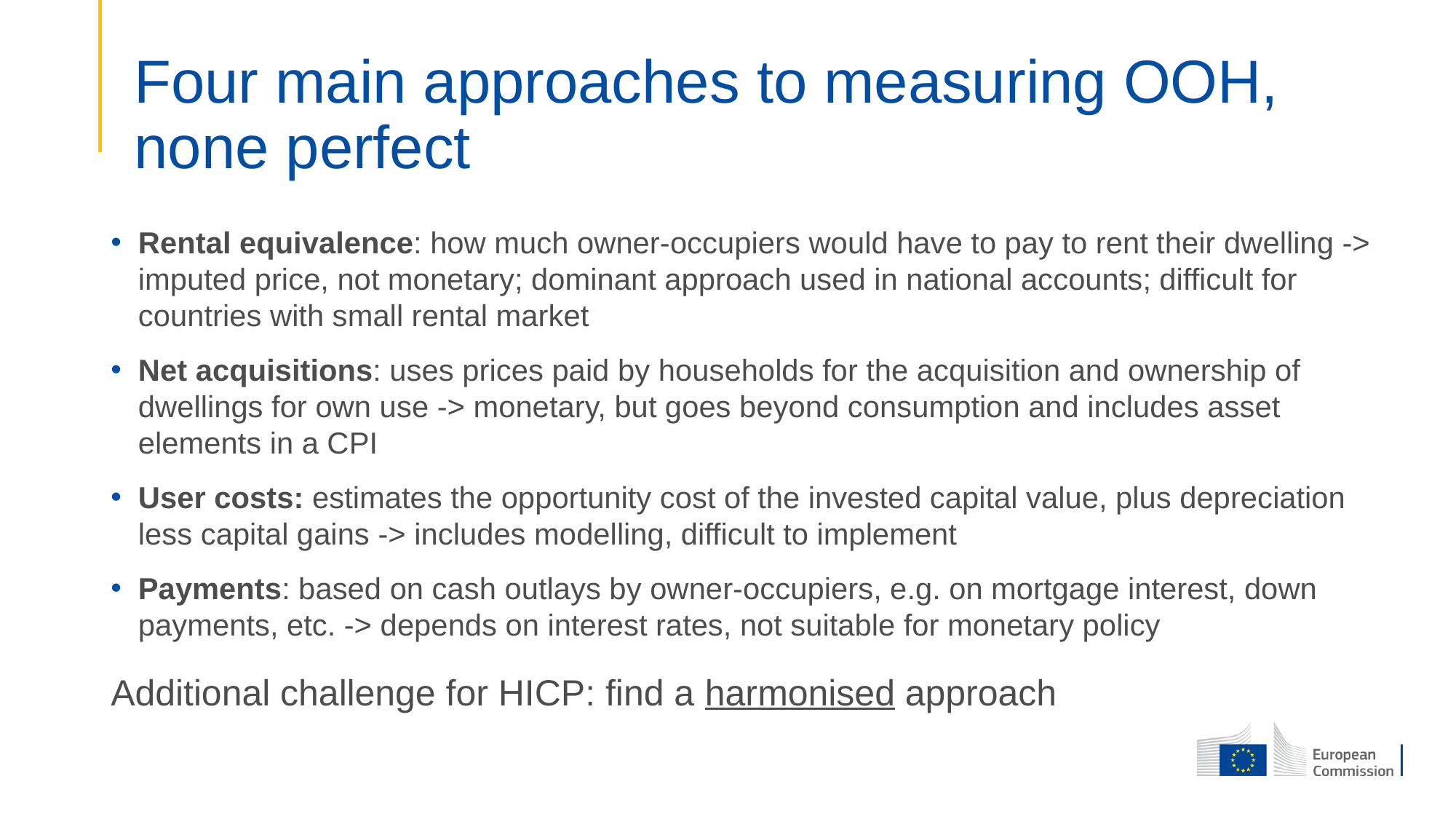

# Four main approaches to measuring OOH, none perfect
Rental equivalence: how much owner-occupiers would have to pay to rent their dwelling -> imputed price, not monetary; dominant approach used in national accounts; difficult for countries with small rental market
Net acquisitions: uses prices paid by households for the acquisition and ownership of dwellings for own use -> monetary, but goes beyond consumption and includes asset elements in a CPI
User costs: estimates the opportunity cost of the invested capital value, plus depreciation less capital gains -> includes modelling, difficult to implement
Payments: based on cash outlays by owner-occupiers, e.g. on mortgage interest, down payments, etc. -> depends on interest rates, not suitable for monetary policy
Additional challenge for HICP: find a harmonised approach